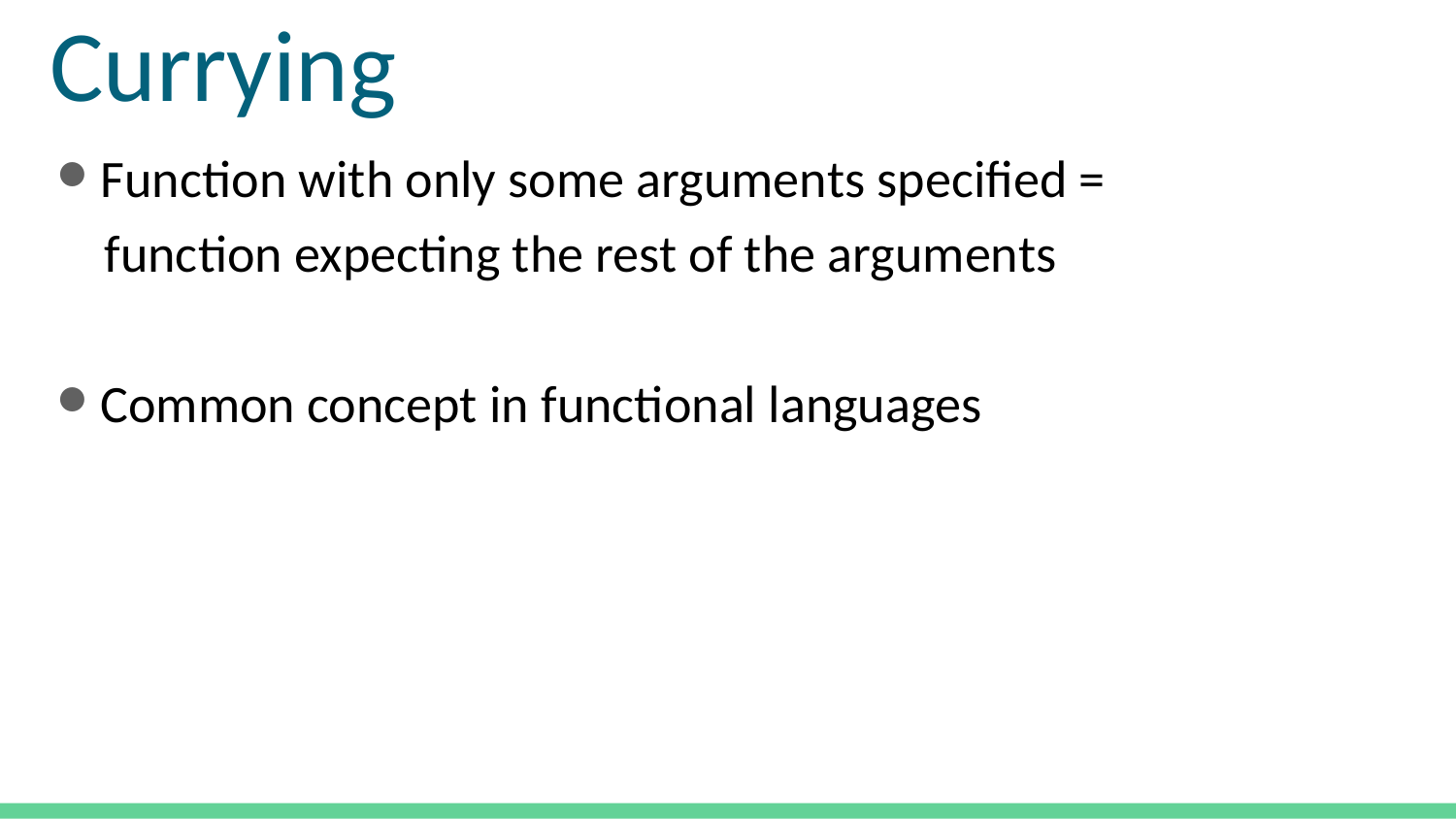

# Currying
Function with only some arguments specified =
    function expecting the rest of the arguments

Common concept in functional languages